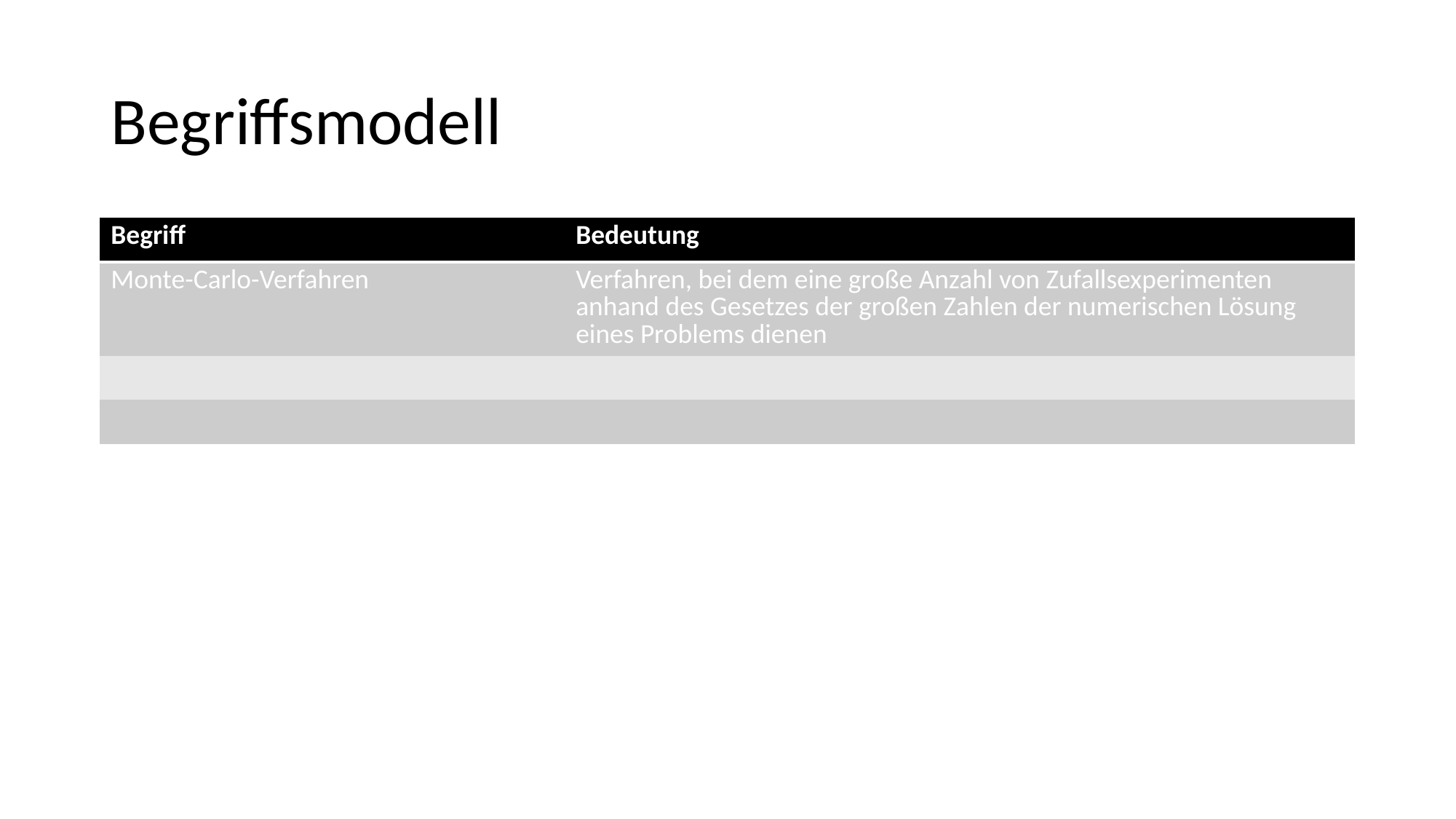

# Begriffsmodell
| Begriff | Bedeutung |
| --- | --- |
| Monte-Carlo-Verfahren | Verfahren, bei dem eine große Anzahl von Zufallsexperimenten anhand des Gesetzes der großen Zahlen der numerischen Lösung eines Problems dienen |
|  |  |
|  |  |